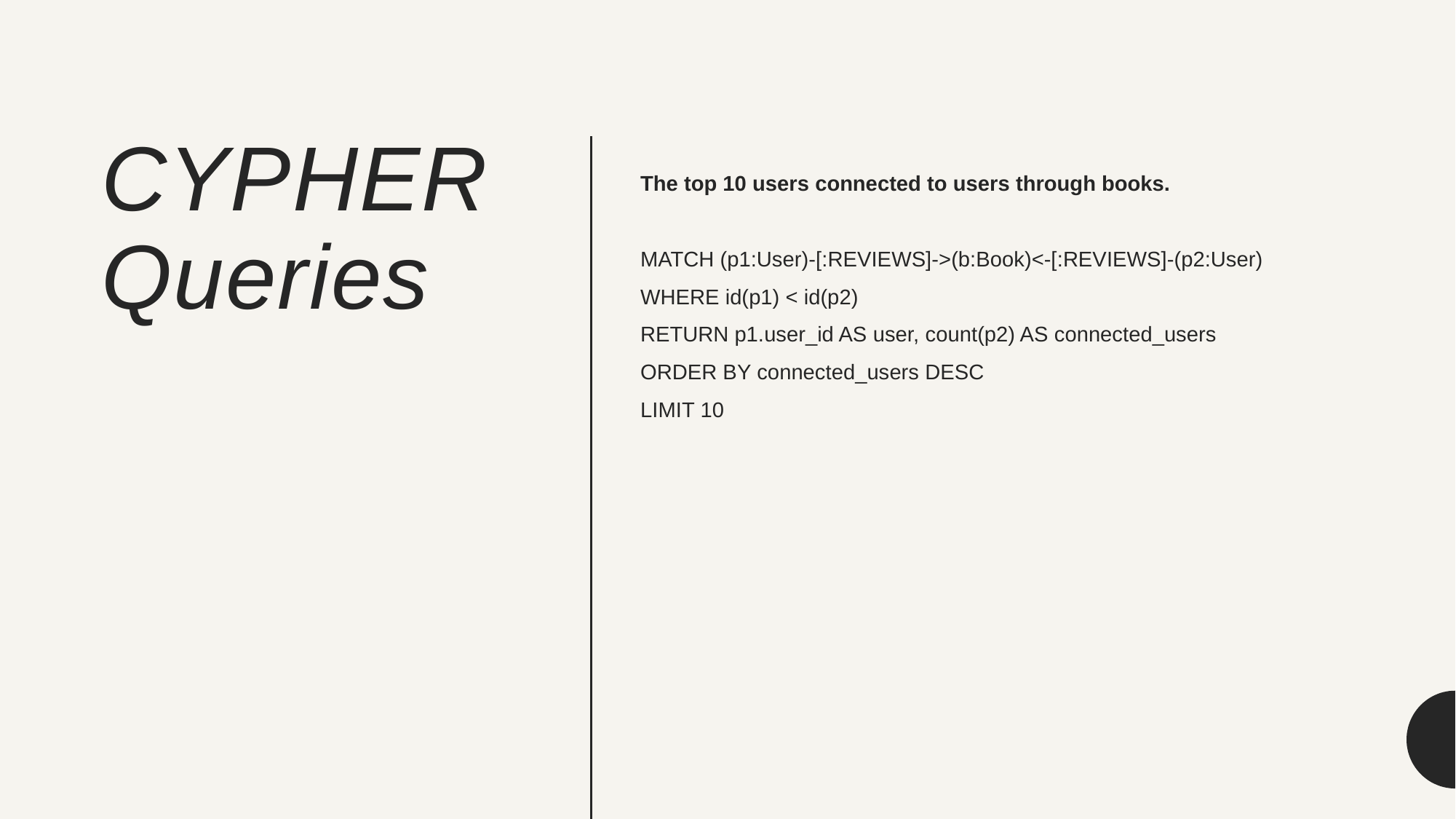

# CYPHER Queries

The top 10 users connected to users through books.

MATCH (p1:User)-[:REVIEWS]->(b:Book)<-[:REVIEWS]-(p2:User)
WHERE id(p1) < id(p2)
RETURN p1.user_id AS user, count(p2) AS connected_users
ORDER BY connected_users DESC
LIMIT 10